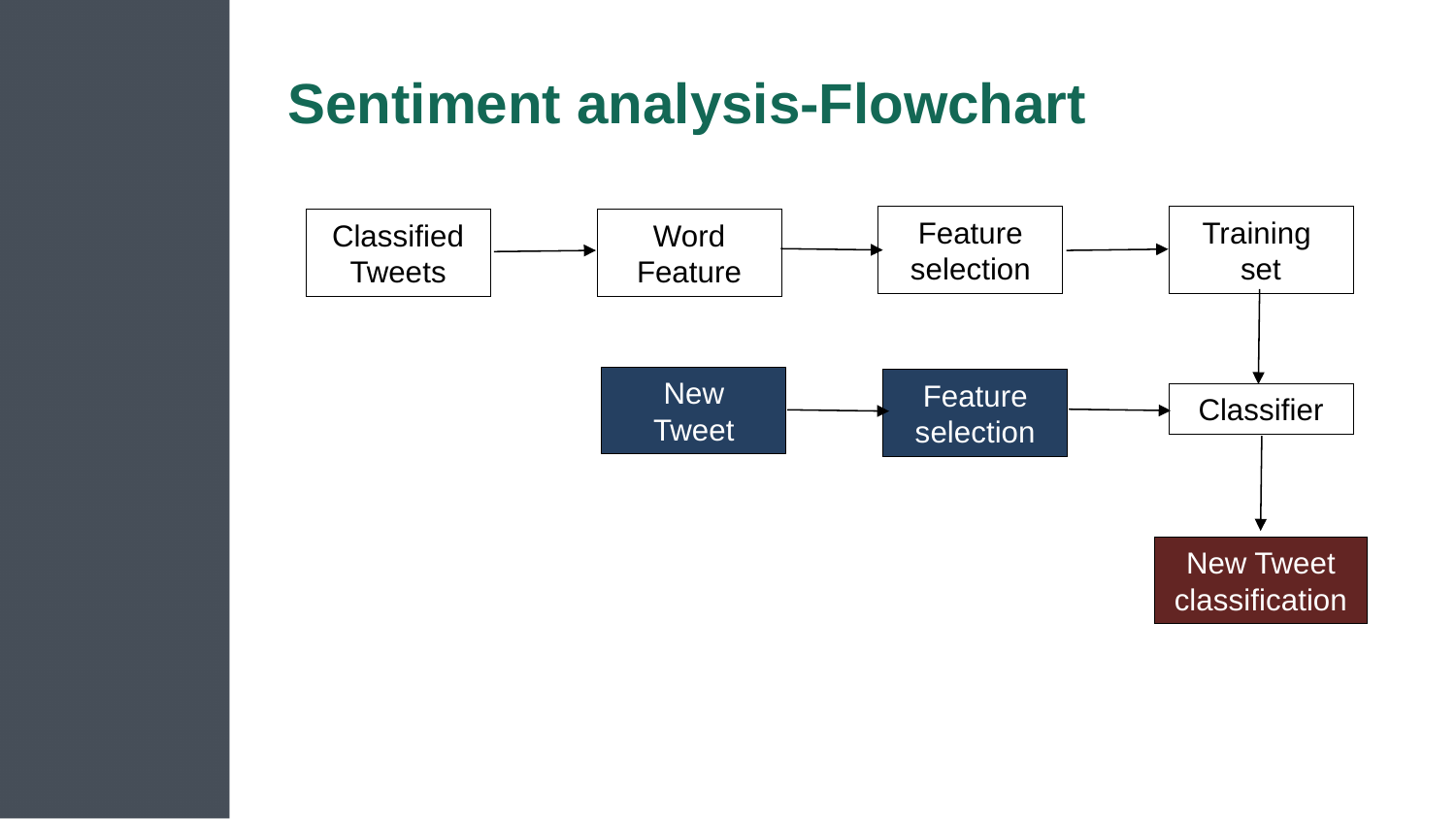

# Sentiment analysis-Flowchart
Feature selection
Training
set
Classified Tweets
Word Feature
New
Tweet
Feature selection
Classifier
New Tweet classification